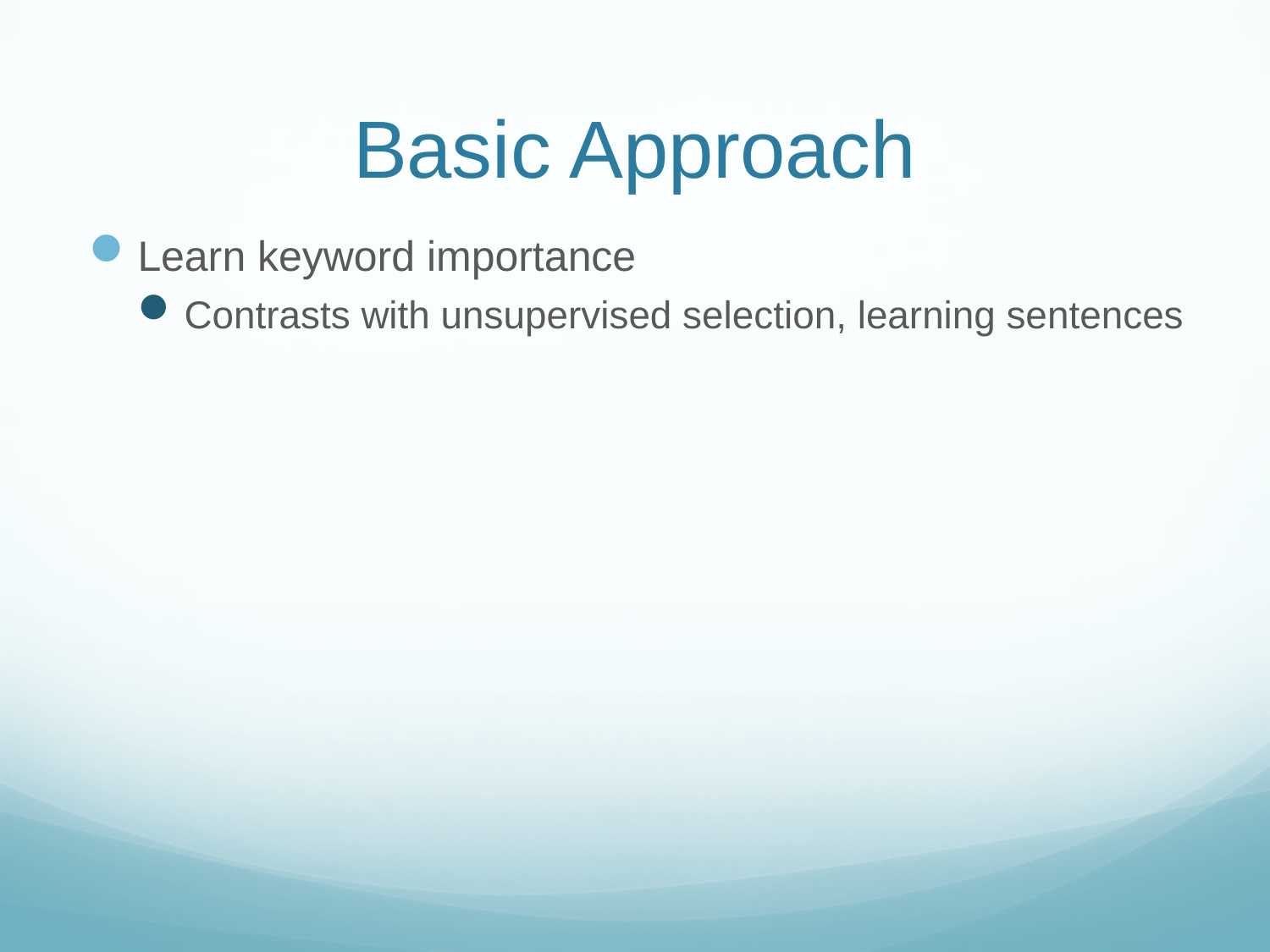

# Basic Approach
Learn keyword importance
Contrasts with unsupervised selection, learning sentences